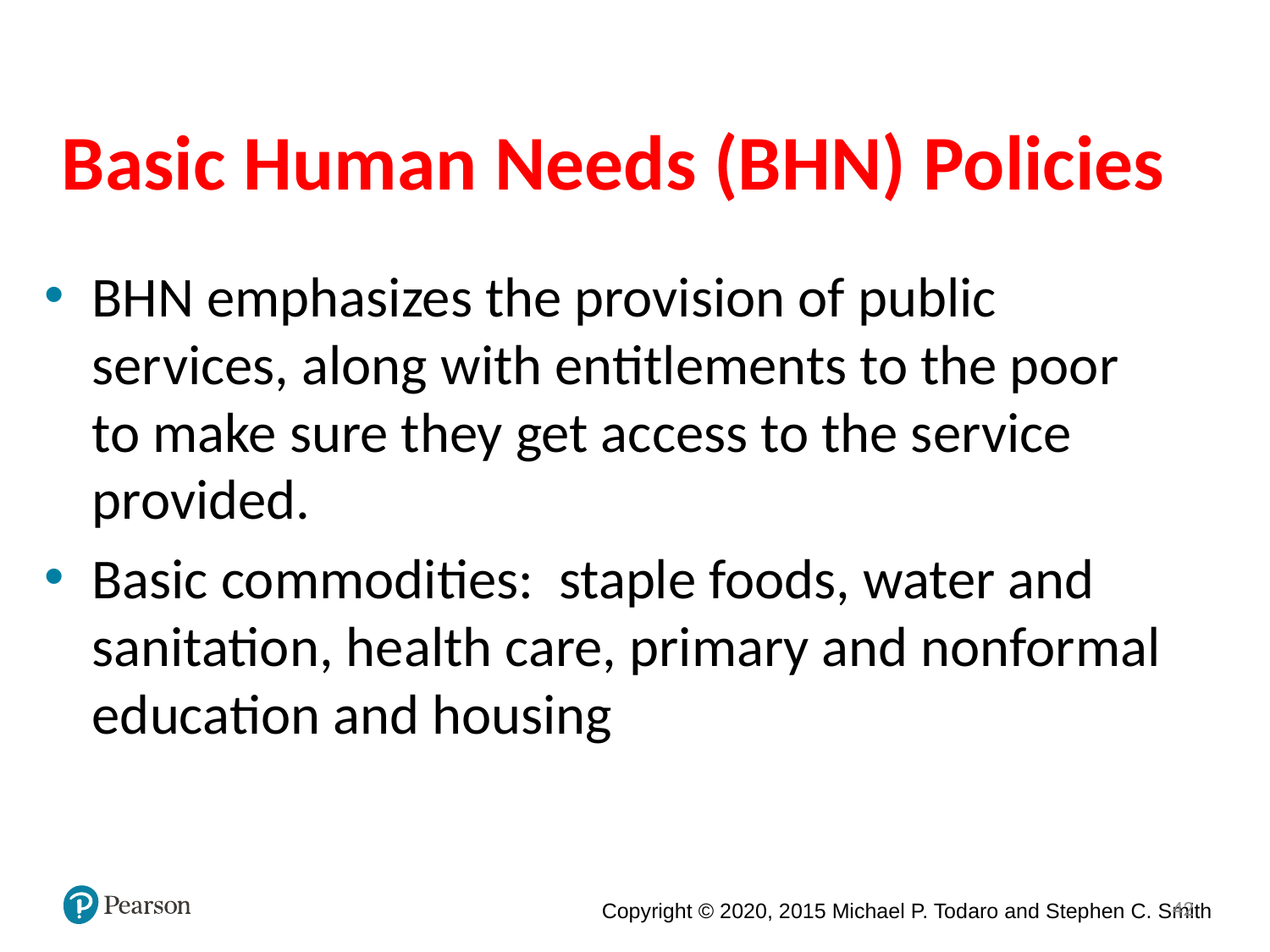

# Basic Human Needs (BHN) Policies
BHN emphasizes the provision of public services, along with entitlements to the poor to make sure they get access to the service provided.
Basic commodities:  staple foods, water and sanitation, health care, primary and nonformal education and housing
42